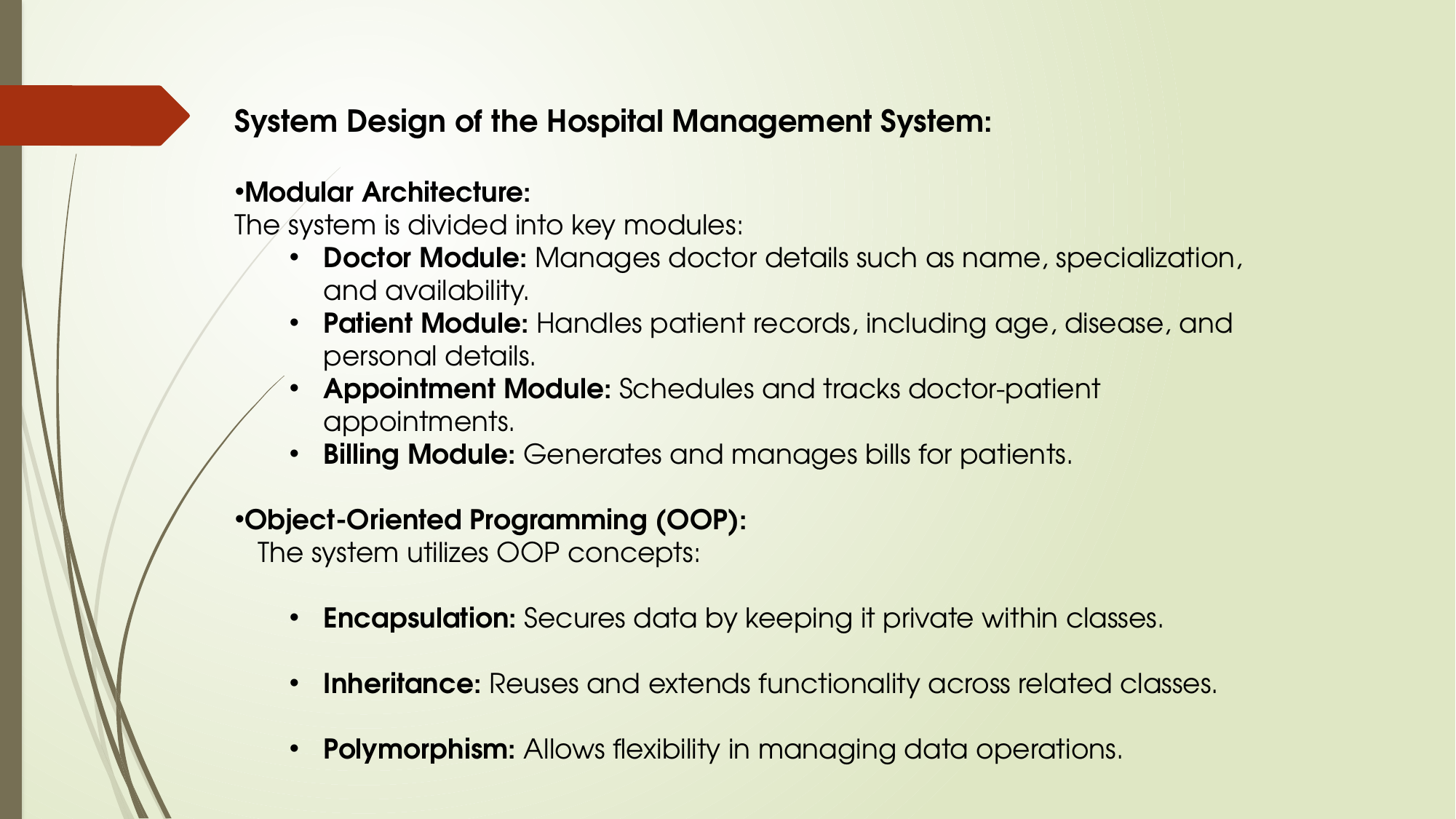

System Design of the Hospital Management System:

Modular Architecture:
The system is divided into key modules:
Doctor Module: Manages doctor details such as name, specialization, and availability.
Patient Module: Handles patient records, including age, disease, and personal details.
Appointment Module: Schedules and tracks doctor-patient appointments.
Billing Module: Generates and manages bills for patients.

Object-Oriented Programming (OOP):
   The system utilizes OOP concepts:

Encapsulation: Secures data by keeping it private within classes.

Inheritance: Reuses and extends functionality across related classes.

Polymorphism: Allows flexibility in managing data operations.